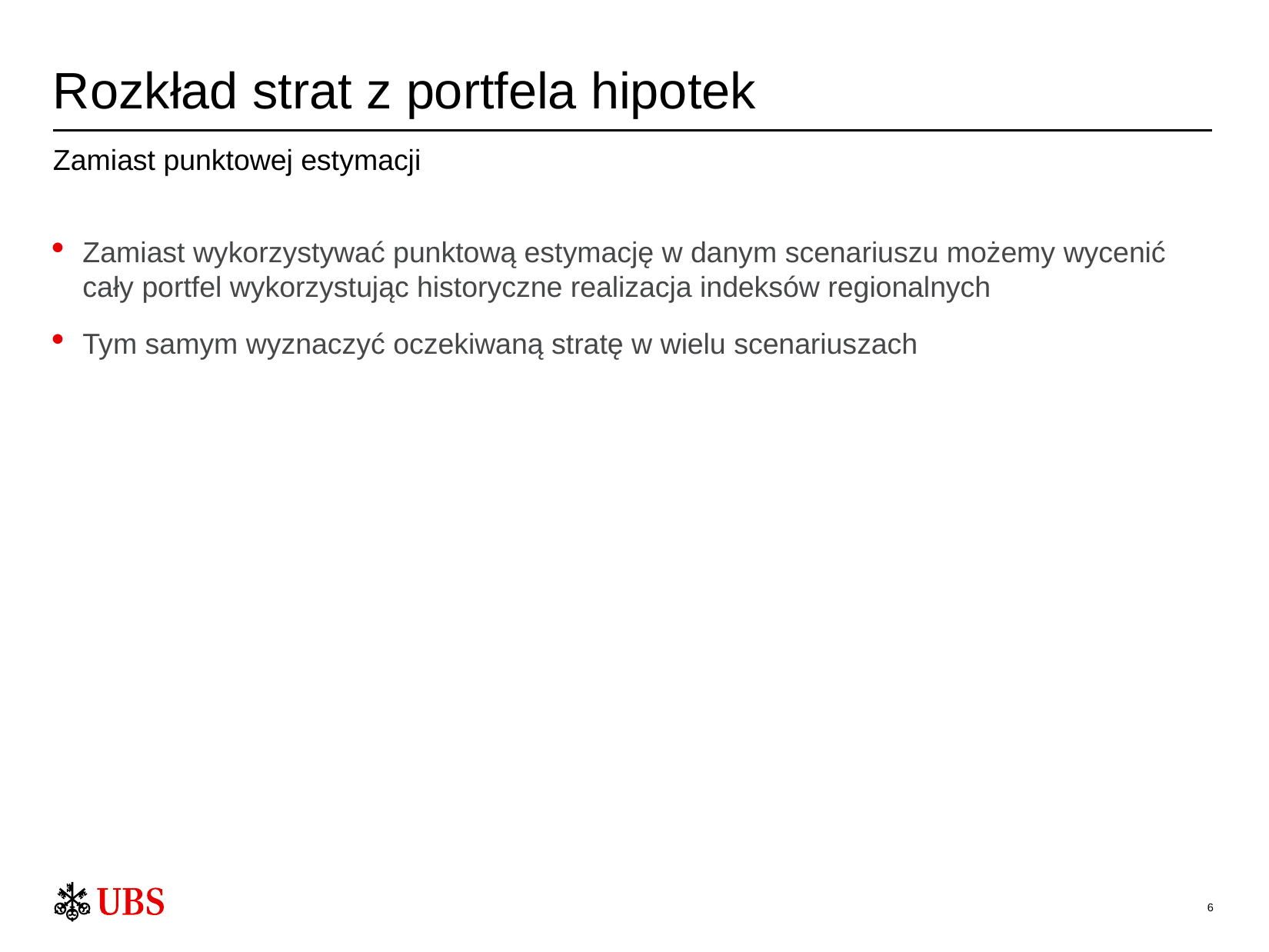

# Rozkład strat z portfela hipotek
Zamiast punktowej estymacji
Zamiast wykorzystywać punktową estymację w danym scenariuszu możemy wycenić cały portfel wykorzystując historyczne realizacja indeksów regionalnych
Tym samym wyznaczyć oczekiwaną stratę w wielu scenariuszach